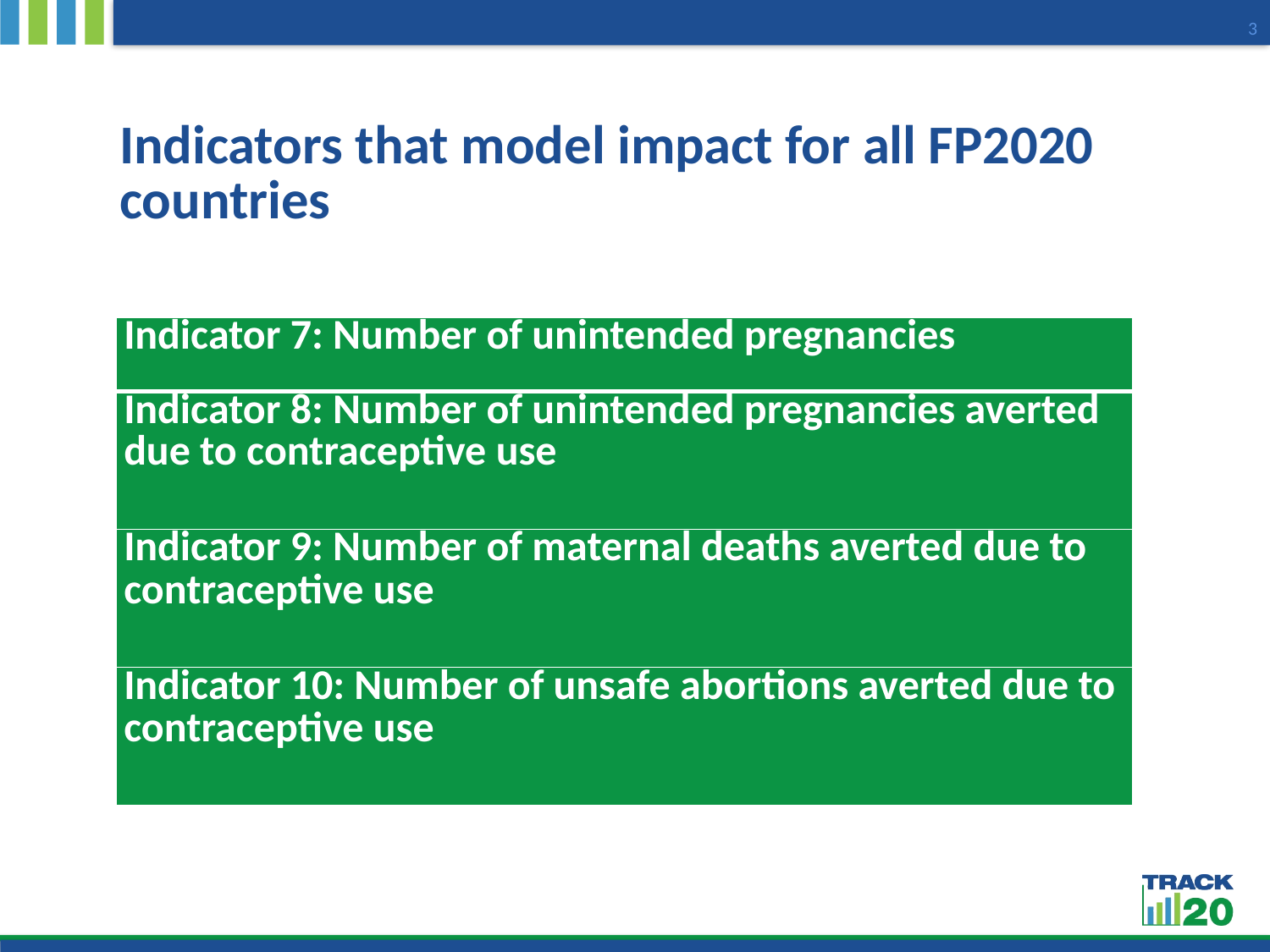

3
# Indicators that model impact for all FP2020 countries

| Indicator 7: Number of unintended pregnancies |
| --- |
| Indicator 8: Number of unintended pregnancies averted due to contraceptive use |
| Indicator 9: Number of maternal deaths averted due to contraceptive use |
| Indicator 10: Number of unsafe abortions averted due to contraceptive use |